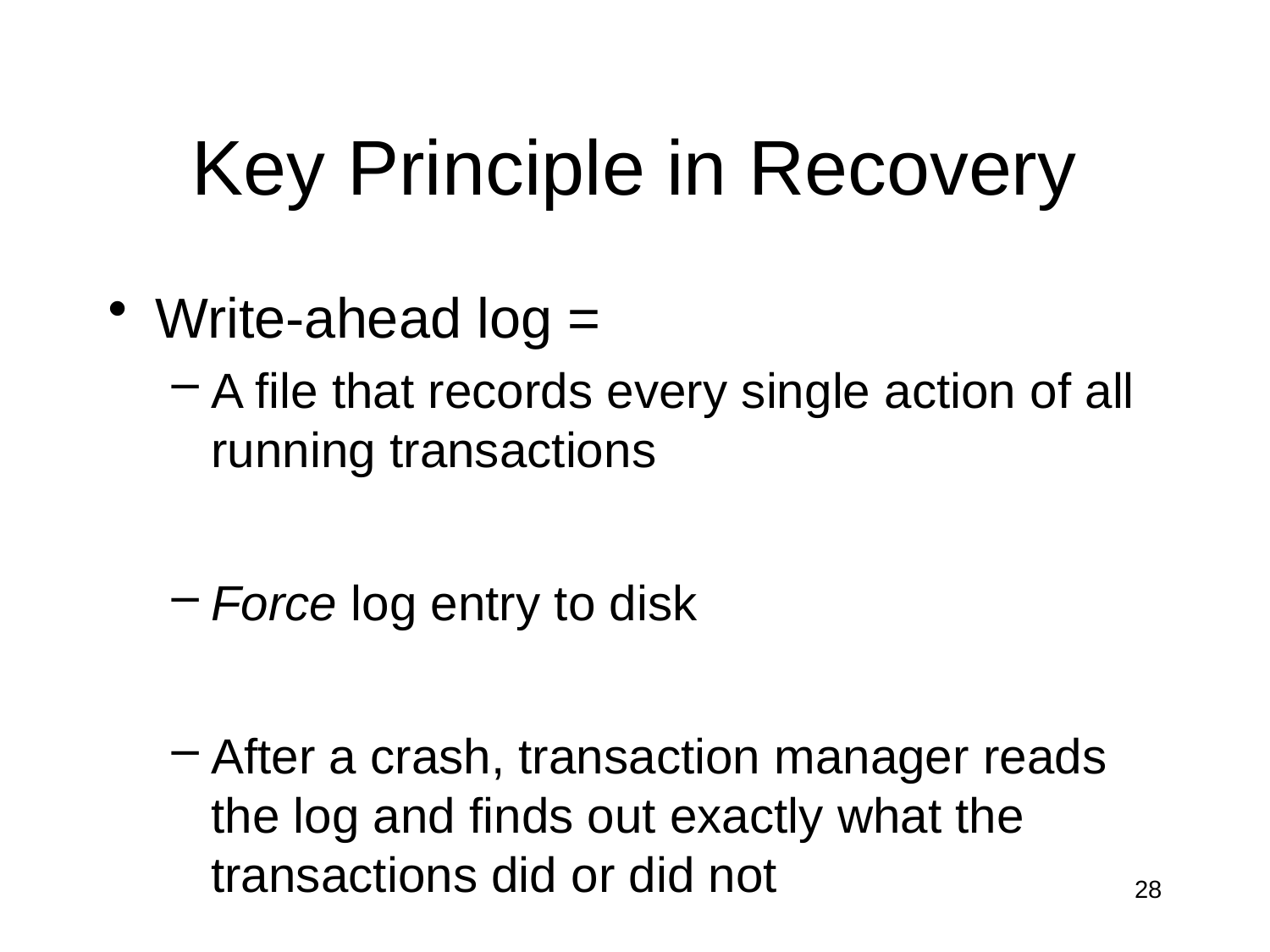

# Key Principle in Recovery
Write-ahead log =
A file that records every single action of all running transactions

Force log entry to disk

After a crash, transaction manager reads the log and finds out exactly what the transactions did or did not

28